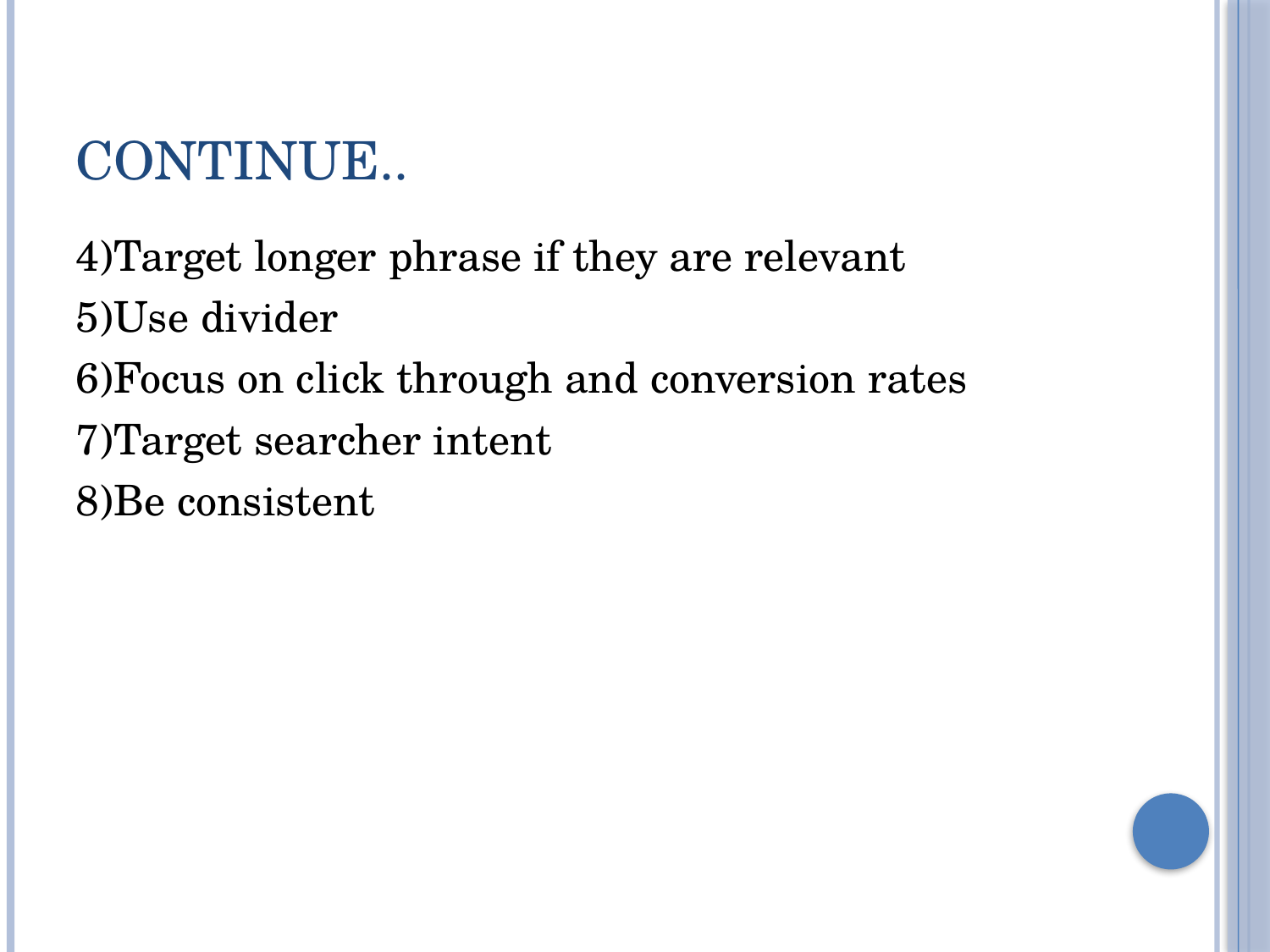

# Continue..
4)Target longer phrase if they are relevant
5)Use divider
6)Focus on click through and conversion rates
7)Target searcher intent
8)Be consistent